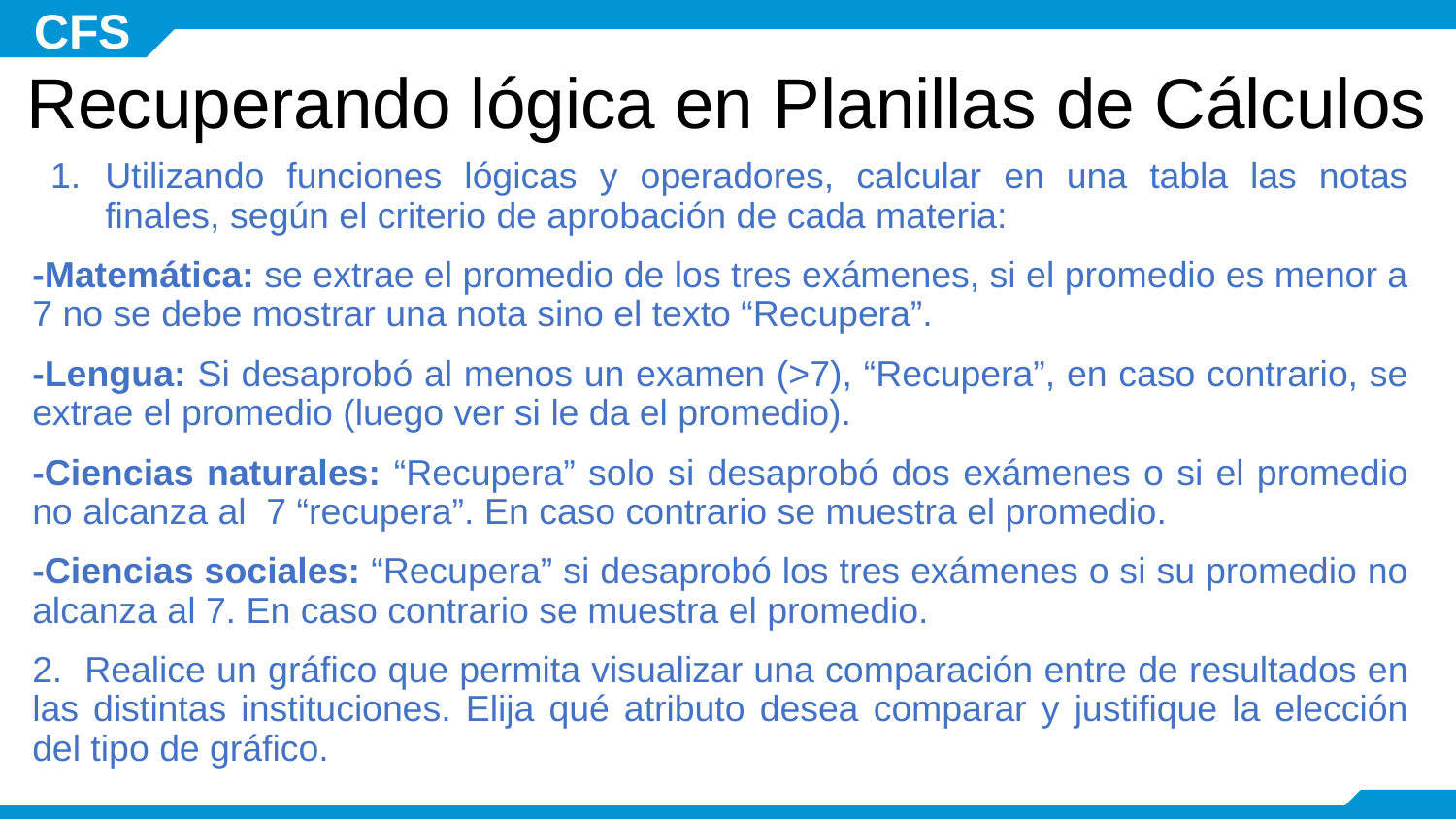

# Recuperando lógica en Planillas de Cálculos
Utilizando funciones lógicas y operadores, calcular en una tabla las notas finales, según el criterio de aprobación de cada materia:
-Matemática: se extrae el promedio de los tres exámenes, si el promedio es menor a 7 no se debe mostrar una nota sino el texto “Recupera”.
-Lengua: Si desaprobó al menos un examen (>7), “Recupera”, en caso contrario, se extrae el promedio (luego ver si le da el promedio).
-Ciencias naturales: “Recupera” solo si desaprobó dos exámenes o si el promedio no alcanza al  7 “recupera”. En caso contrario se muestra el promedio.
-Ciencias sociales: “Recupera” si desaprobó los tres exámenes o si su promedio no alcanza al 7. En caso contrario se muestra el promedio.
2.  Realice un gráfico que permita visualizar una comparación entre de resultados en las distintas instituciones. Elija qué atributo desea comparar y justifique la elección del tipo de gráfico.